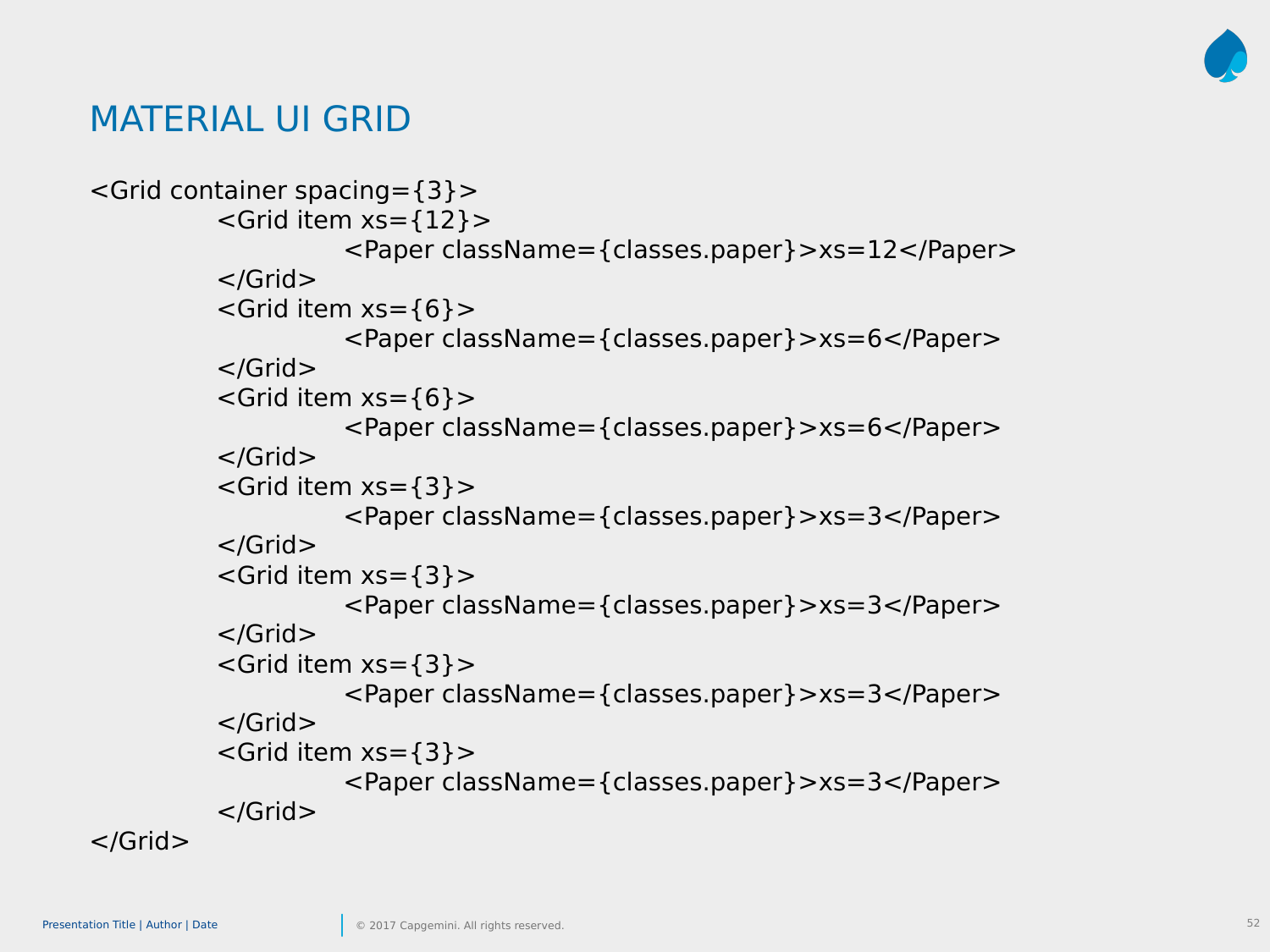

MATERIAL UI GRID

<Grid container spacing={3}>
	<Grid item xs={12}>
		<Paper className={classes.paper}>xs=12</Paper>
	</Grid>
	<Grid item xs={6}>
		<Paper className={classes.paper}>xs=6</Paper>
	</Grid>
	<Grid item xs={6}>
		<Paper className={classes.paper}>xs=6</Paper>
	</Grid>
	<Grid item xs={3}>
		<Paper className={classes.paper}>xs=3</Paper>
	</Grid>
	<Grid item xs={3}>
		<Paper className={classes.paper}>xs=3</Paper>
	</Grid>
	<Grid item xs={3}>
		<Paper className={classes.paper}>xs=3</Paper>
	</Grid>
	<Grid item xs={3}>
		<Paper className={classes.paper}>xs=3</Paper>
	</Grid>
</Grid>